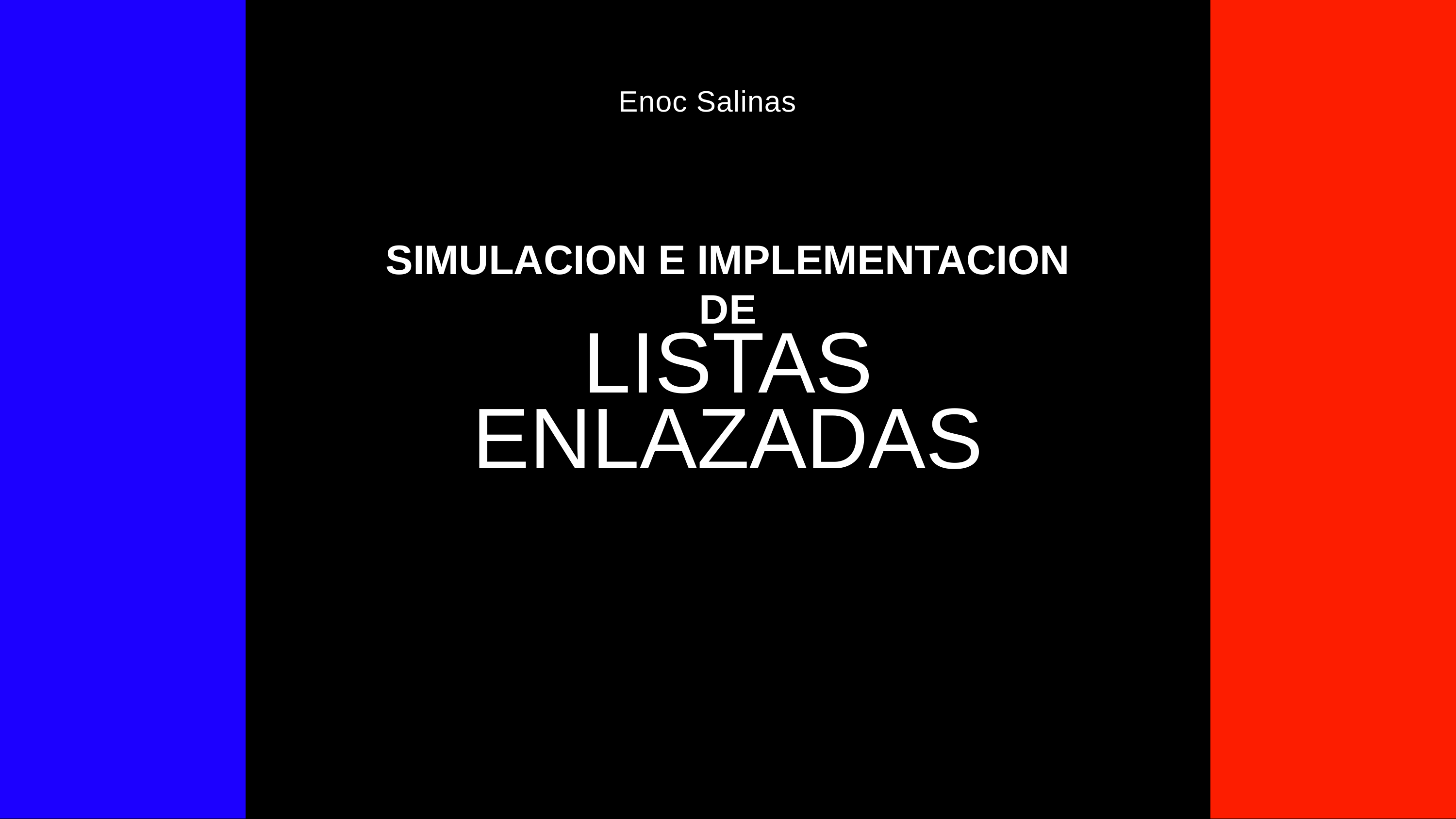

Enoc Salinas
SIMULACION E IMPLEMENTACION DE
LISTAS
ENLAZADAS